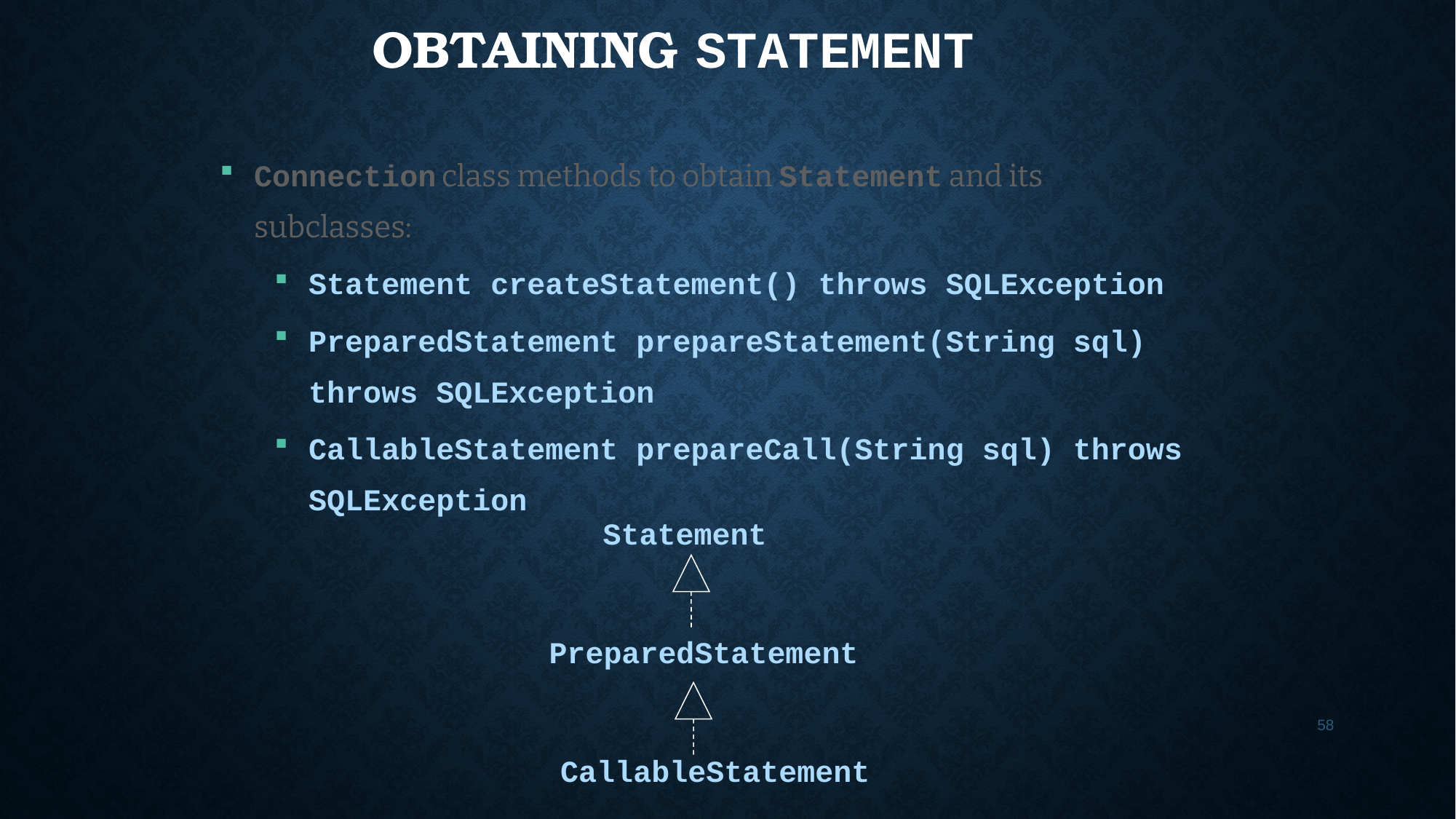

# Obtaining Statement
Connection class methods to obtain Statement and its subclasses:
Statement createStatement() throws SQLException
PreparedStatement prepareStatement(String sql) throws SQLException
CallableStatement prepareCall(String sql) throws SQLException
Statement

PreparedStatement

58

CallableStatement